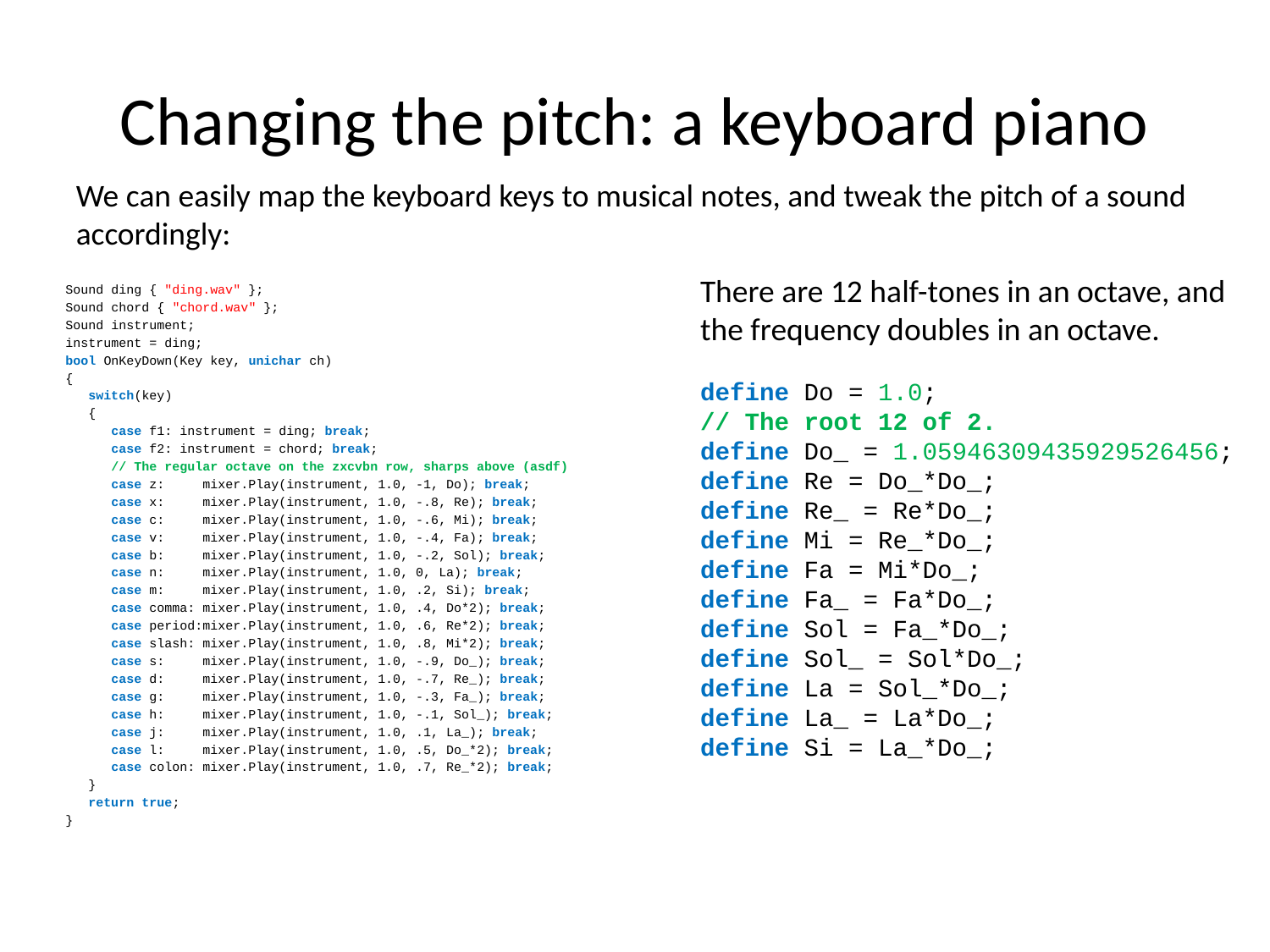

# Changing the pitch: a keyboard piano
We can easily map the keyboard keys to musical notes, and tweak the pitch of a sound accordingly:

There are 12 half-tones in an octave, and the frequency doubles in an octave.

define Do = 1.0;
// The root 12 of 2.
define Do_ = 1.05946309435929526456;
define Re = Do_*Do_;
define Re_ = Re*Do_;
define Mi = Re_*Do_;
define Fa = Mi*Do_;
define Fa_ = Fa*Do_;
define Sol = Fa_*Do_;
define Sol_ = Sol*Do_;
define La = Sol_*Do_;
define La_ = La*Do_;
define Si = La_*Do_;

Sound ding { "ding.wav" };
Sound chord { "chord.wav" };
Sound instrument;
instrument = ding;
bool OnKeyDown(Key key, unichar ch)
{
   switch(key)
   {
      case f1: instrument = ding; break;
      case f2: instrument = chord; break;
      // The regular octave on the zxcvbn row, sharps above (asdf)
      case z:     mixer.Play(instrument, 1.0, -1, Do); break;
      case x:     mixer.Play(instrument, 1.0, -.8, Re); break;
      case c:     mixer.Play(instrument, 1.0, -.6, Mi); break;
      case v:     mixer.Play(instrument, 1.0, -.4, Fa); break;
      case b:     mixer.Play(instrument, 1.0, -.2, Sol); break;
      case n:     mixer.Play(instrument, 1.0, 0, La); break;
      case m:     mixer.Play(instrument, 1.0, .2, Si); break;
      case comma: mixer.Play(instrument, 1.0, .4, Do*2); break;
      case period:mixer.Play(instrument, 1.0, .6, Re*2); break;
      case slash: mixer.Play(instrument, 1.0, .8, Mi*2); break;
      case s:     mixer.Play(instrument, 1.0, -.9, Do_); break;
      case d:     mixer.Play(instrument, 1.0, -.7, Re_); break;
      case g:     mixer.Play(instrument, 1.0, -.3, Fa_); break;
      case h:     mixer.Play(instrument, 1.0, -.1, Sol_); break;
      case j:     mixer.Play(instrument, 1.0, .1, La_); break;
      case l:     mixer.Play(instrument, 1.0, .5, Do_*2); break;
      case colon: mixer.Play(instrument, 1.0, .7, Re_*2); break;
   }
   return true;
}